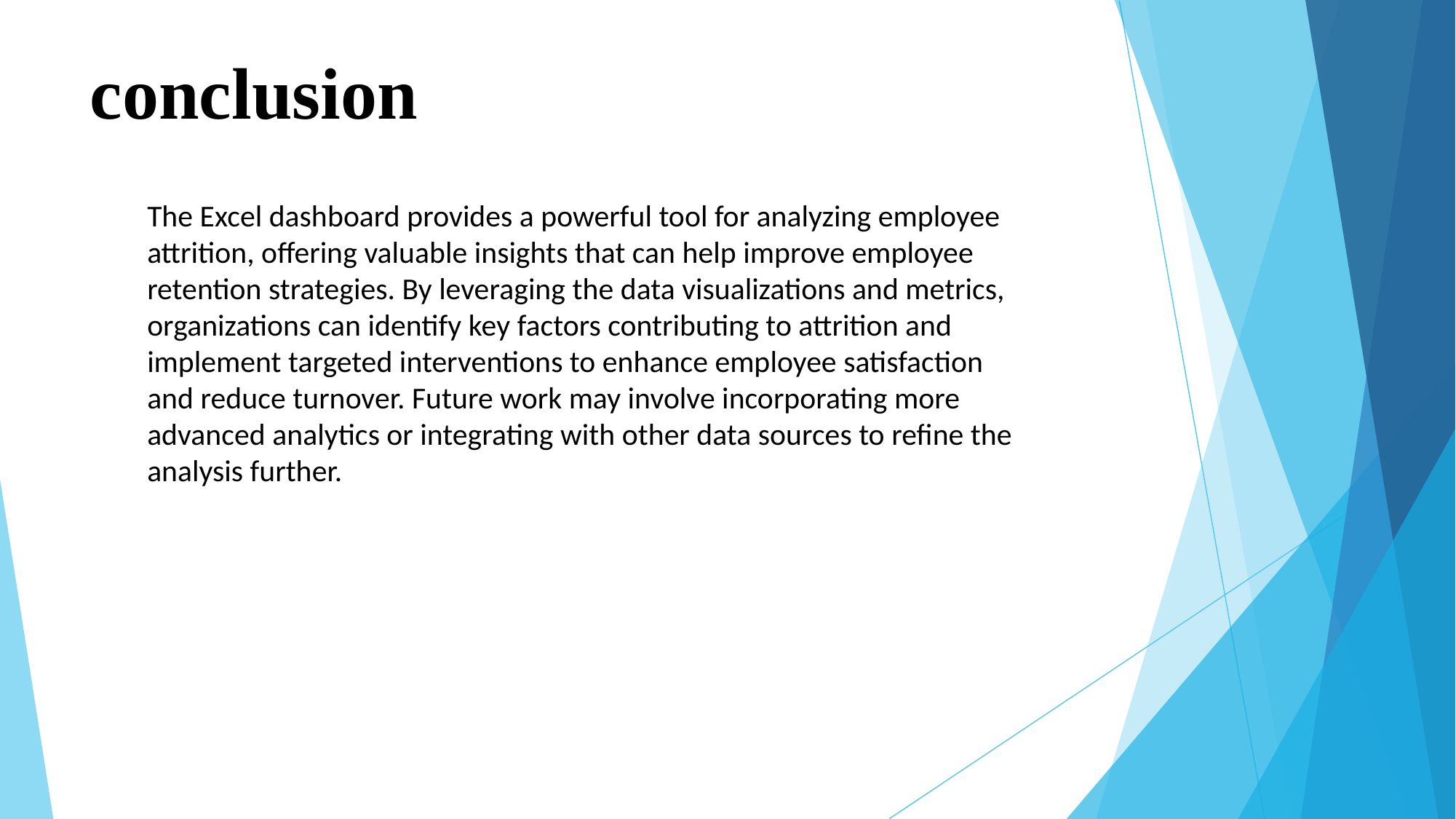

# conclusion
The Excel dashboard provides a powerful tool for analyzing employee attrition, offering valuable insights that can help improve employee retention strategies. By leveraging the data visualizations and metrics, organizations can identify key factors contributing to attrition and implement targeted interventions to enhance employee satisfaction and reduce turnover. Future work may involve incorporating more advanced analytics or integrating with other data sources to refine the analysis further.